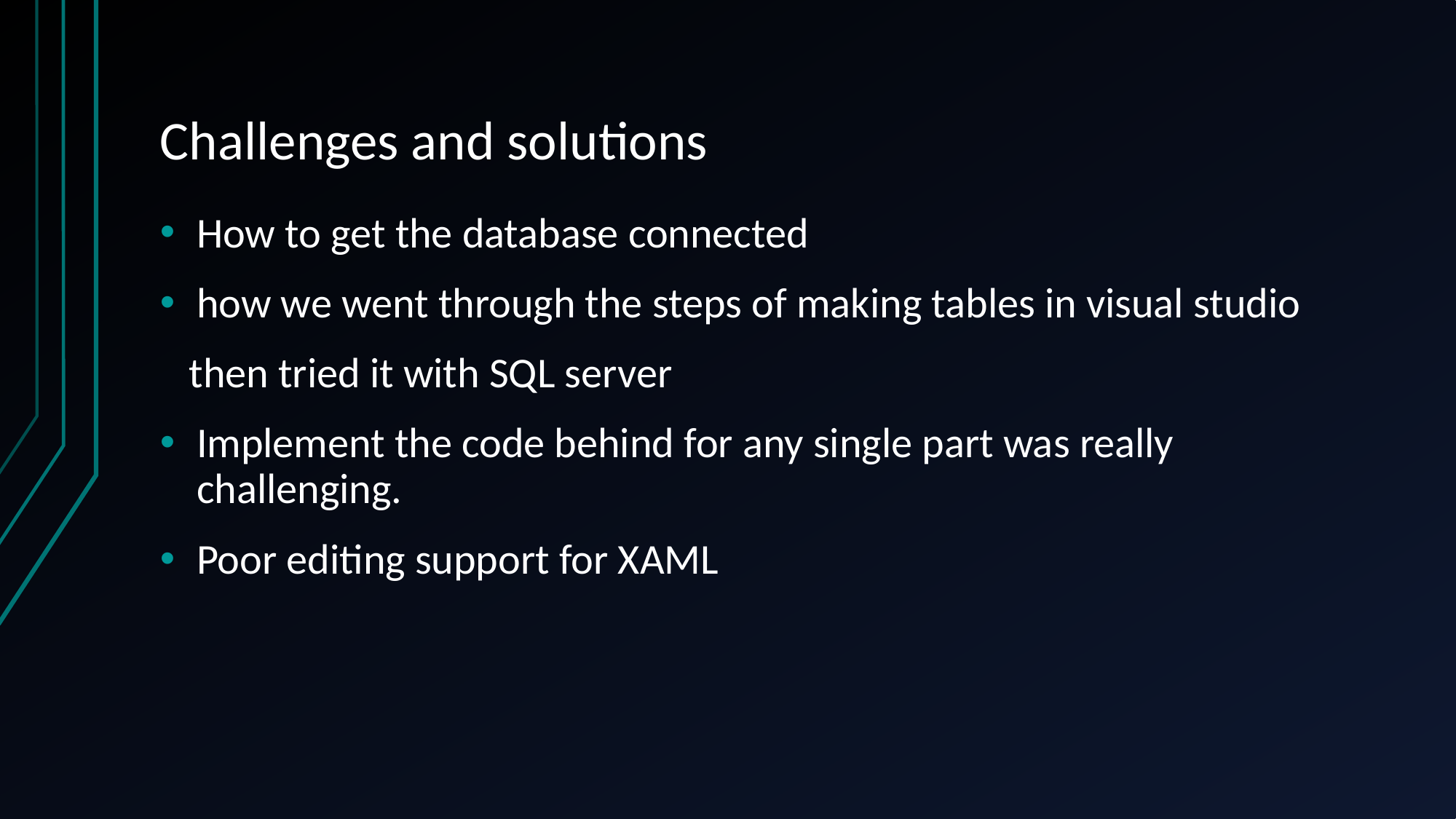

# Challenges and solutions
How to get the database connected
how we went through the steps of making tables in visual studio
   then tried it with SQL server
Implement the code behind for any single part was really challenging.
Poor editing support for XAML